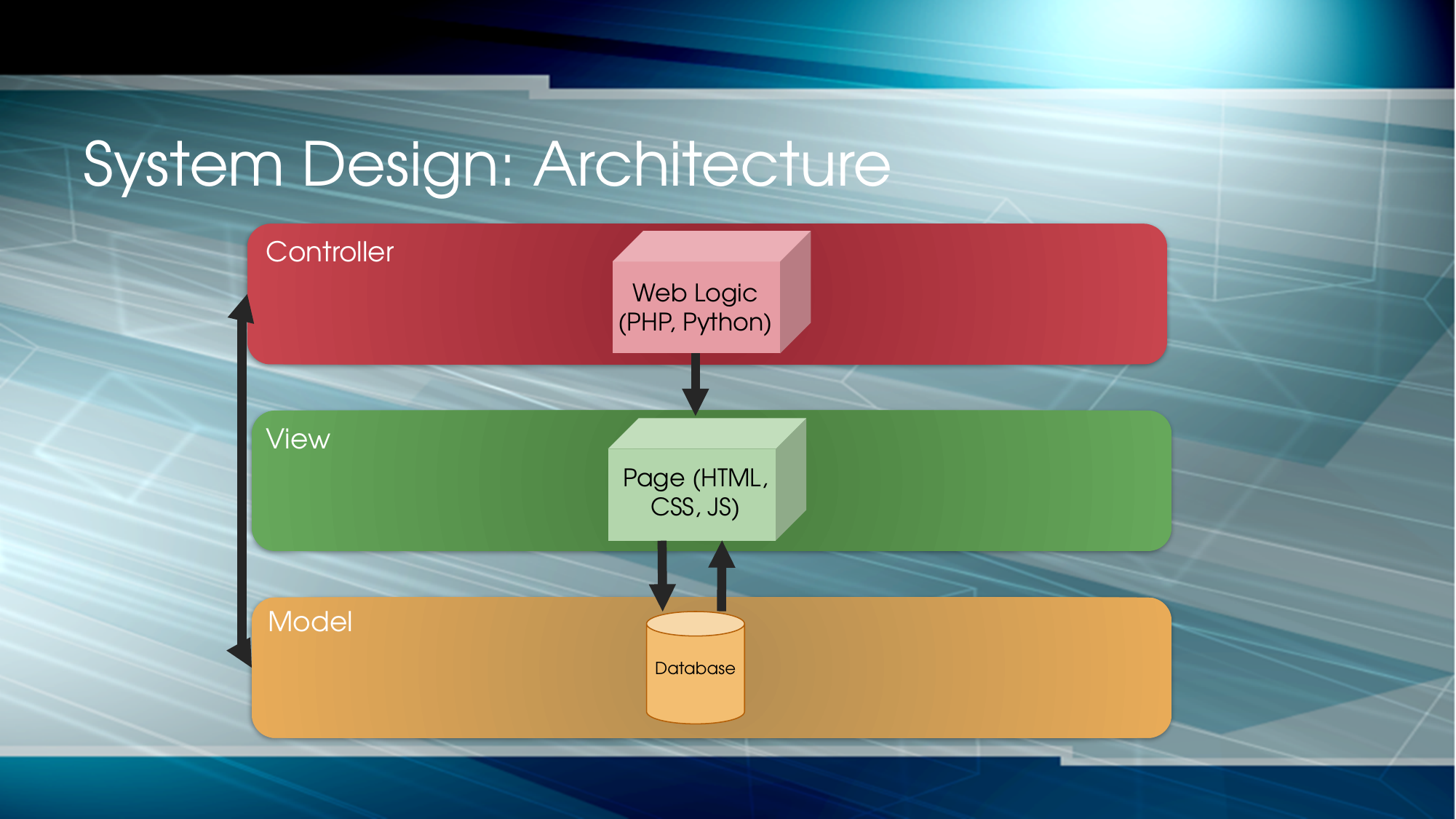

# System Design: Architecture

Controller

Web Logic
(PHP, Python)

View

Page (HTML, CSS, JS)

Model

Database